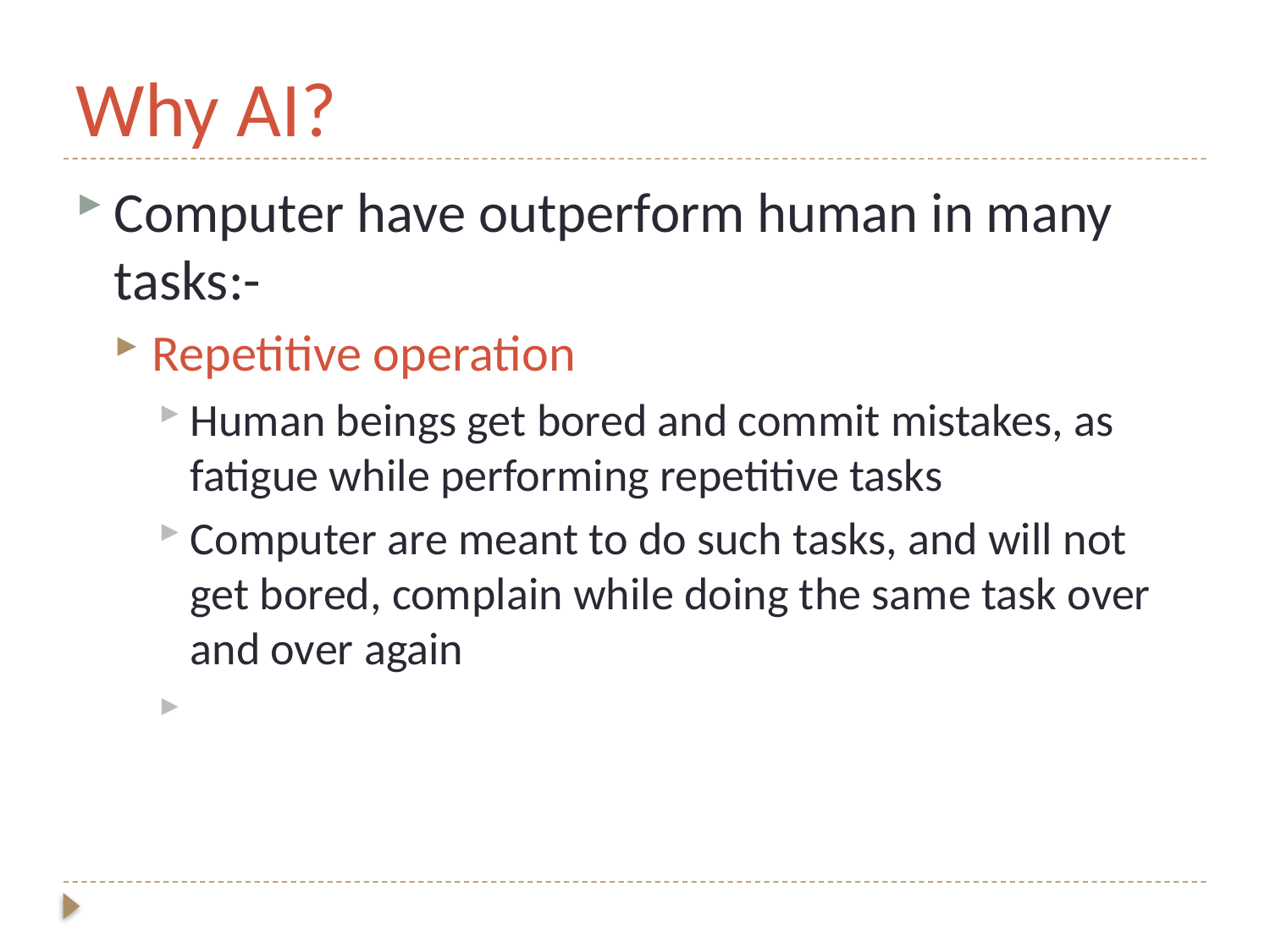

# Why AI?
Computer have outperform human in many tasks:-
Repetitive operation
Human beings get bored and commit mistakes, as fatigue while performing repetitive tasks
Computer are meant to do such tasks, and will not get bored, complain while doing the same task over and over again